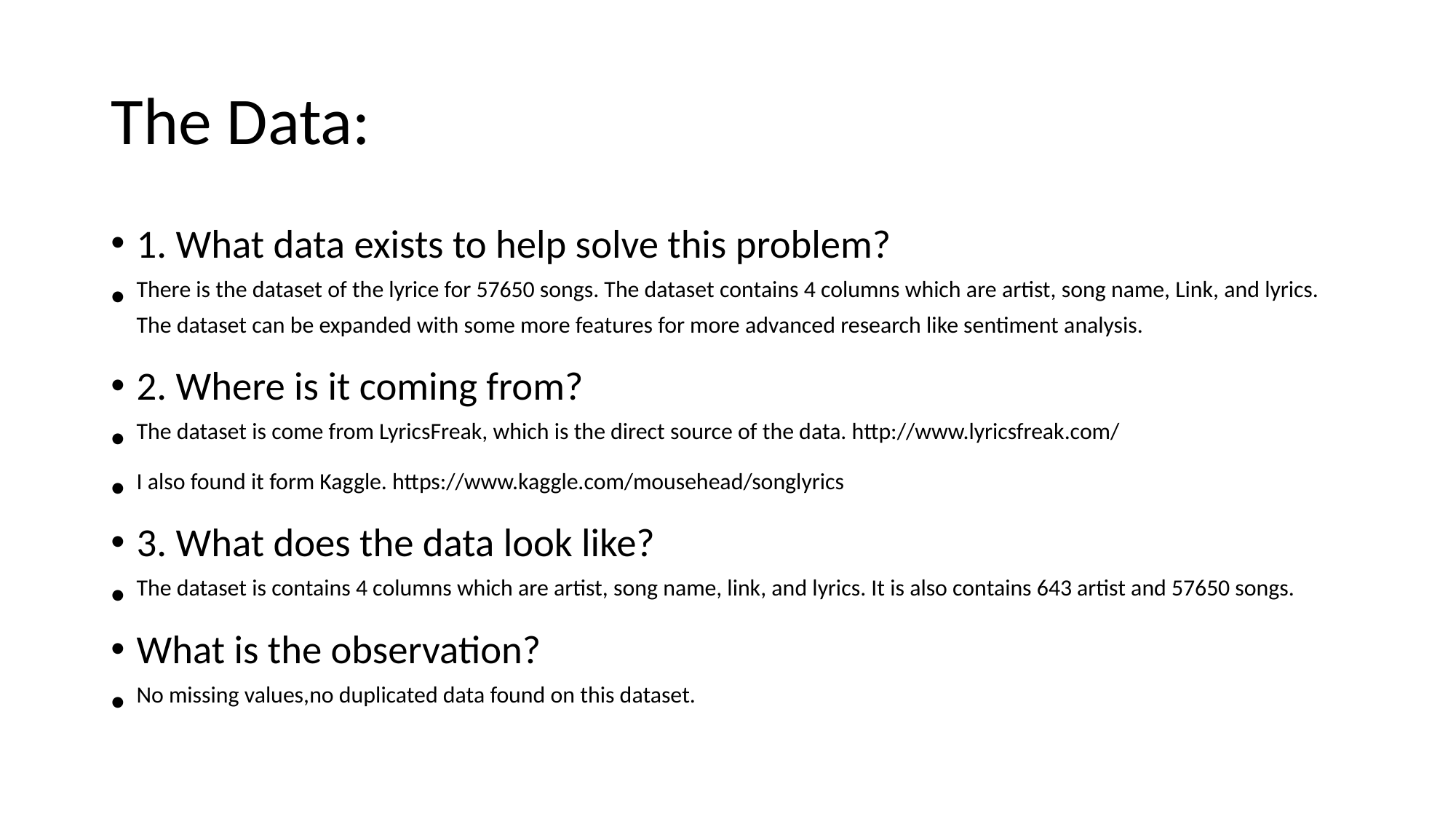

# The Data:
1. What data exists to help solve this problem?
There is the dataset of the lyrice for 57650 songs. The dataset contains 4 columns which are artist, song name, Link, and lyrics. The dataset can be expanded with some more features for more advanced research like sentiment analysis.
2. Where is it coming from?
The dataset is come from LyricsFreak, which is the direct source of the data. http://www.lyricsfreak.com/
I also found it form Kaggle. https://www.kaggle.com/mousehead/songlyrics
3. What does the data look like?
The dataset is contains 4 columns which are artist, song name, link, and lyrics. It is also contains 643 artist and 57650 songs.
What is the observation?
No missing values,no duplicated data found on this dataset.